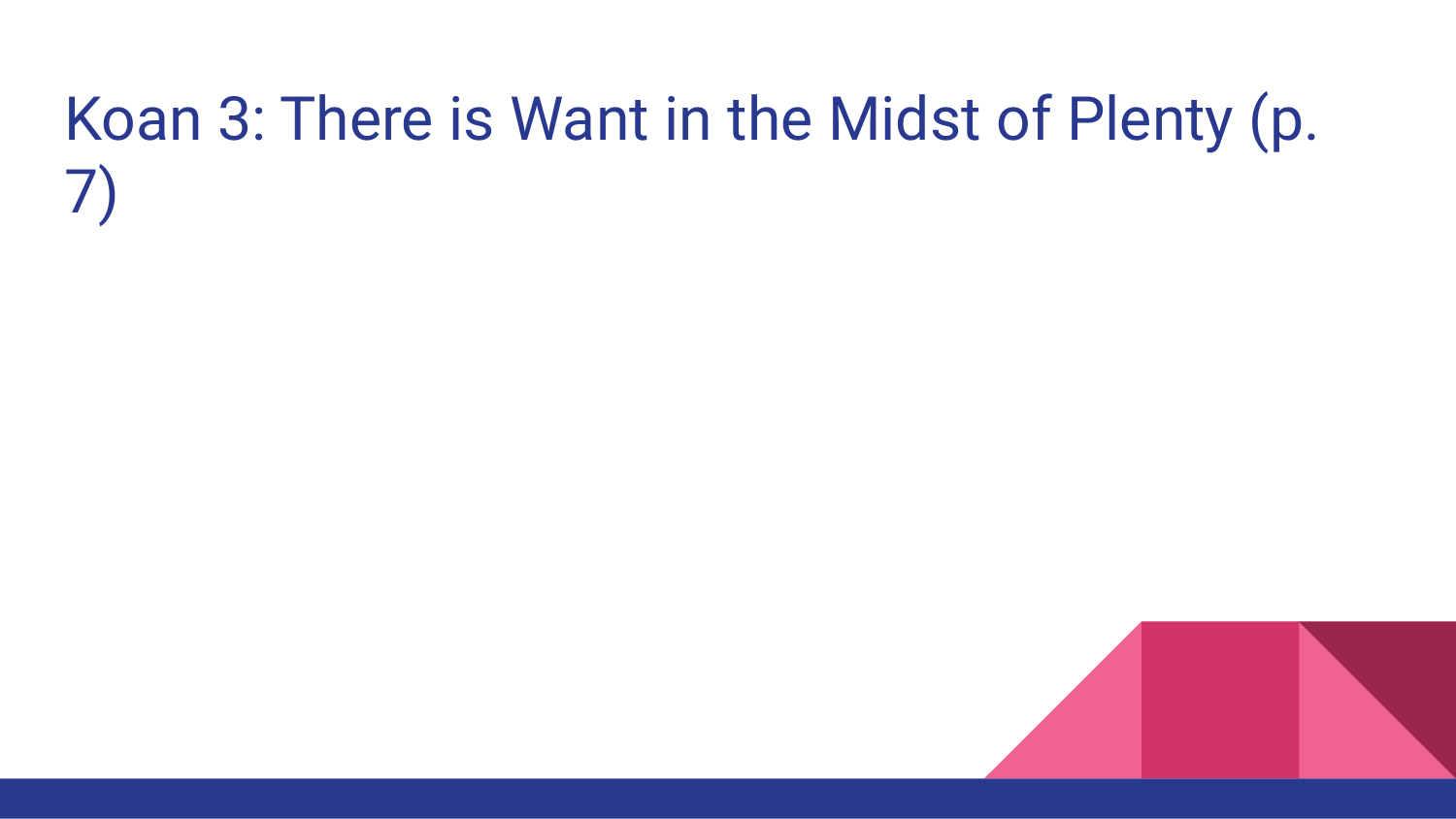

# Koan 3: There is Want in the Midst of Plenty (p. 7)